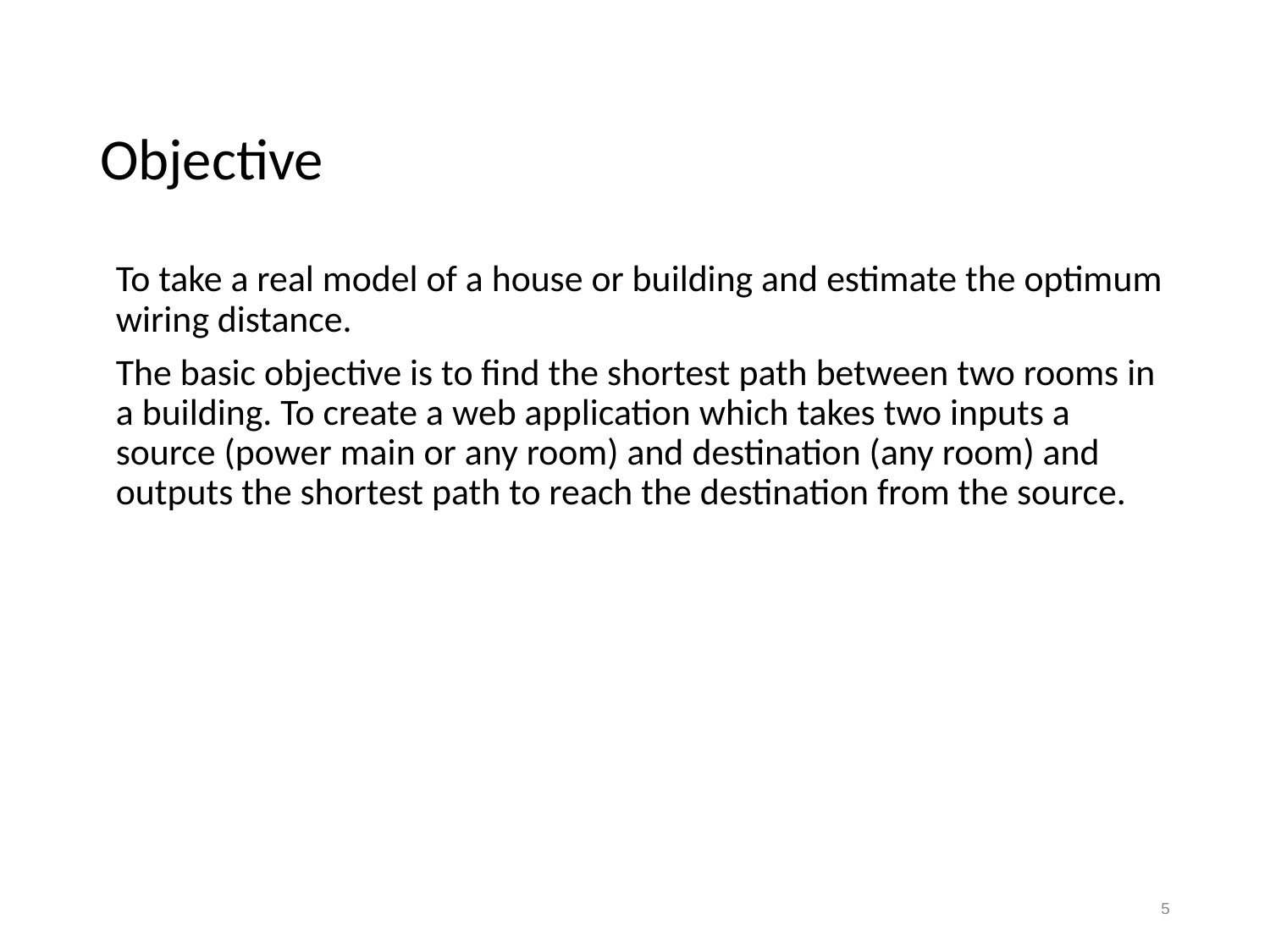

# Objective
To take a real model of a house or building and estimate the optimum wiring distance.
The basic objective is to find the shortest path between two rooms in a building. To create a web application which takes two inputs a source (power main or any room) and destination (any room) and outputs the shortest path to reach the destination from the source.

5